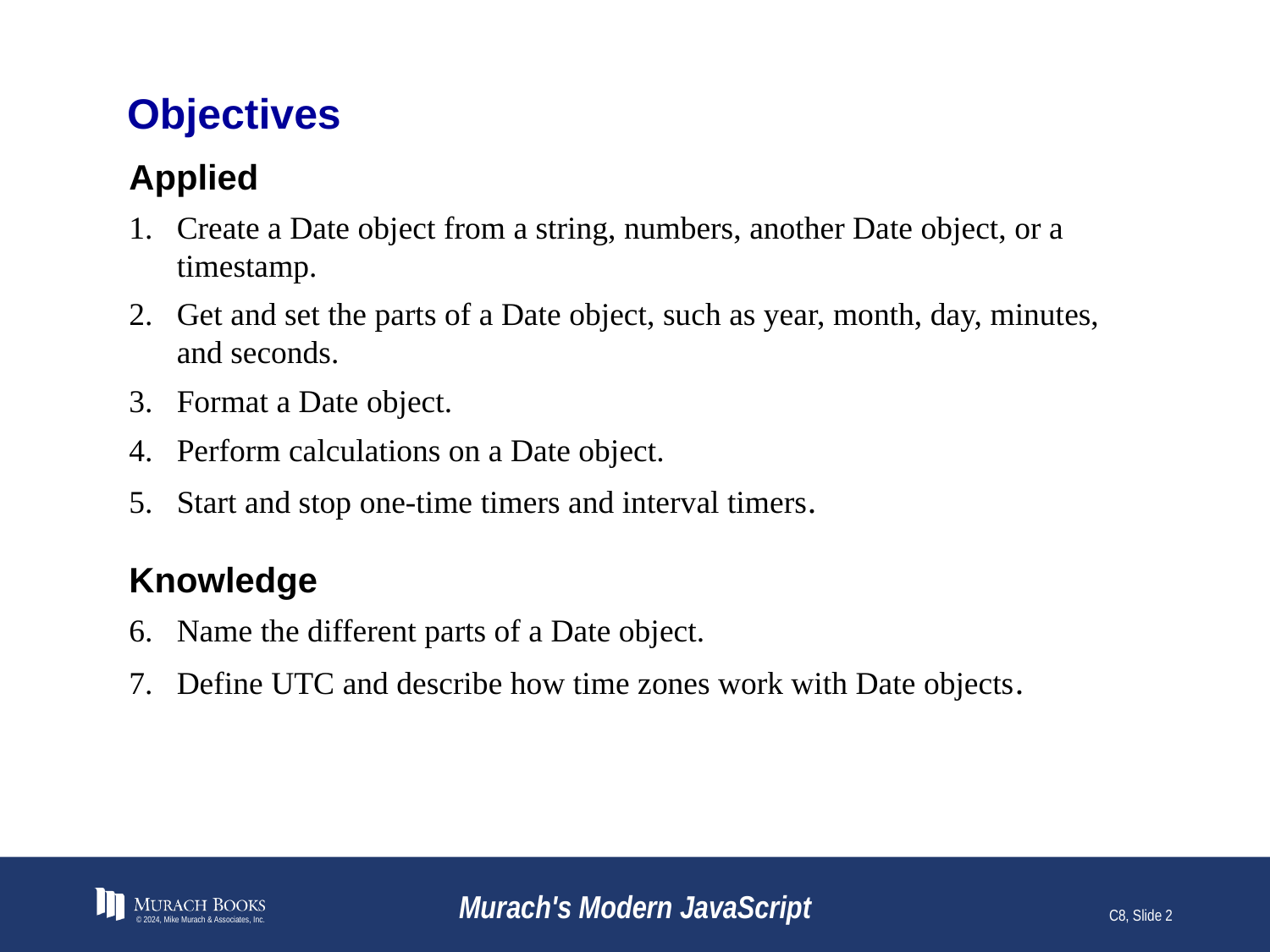

# Objectives
Applied
Create a Date object from a string, numbers, another Date object, or a timestamp.
Get and set the parts of a Date object, such as year, month, day, minutes, and seconds.
Format a Date object.
Perform calculations on a Date object.
Start and stop one-time timers and interval timers.
Knowledge
Name the different parts of a Date object.
Define UTC and describe how time zones work with Date objects.

© 2024, Mike Murach & Associates, Inc.
Murach's Modern JavaScript

C8, Slide 2